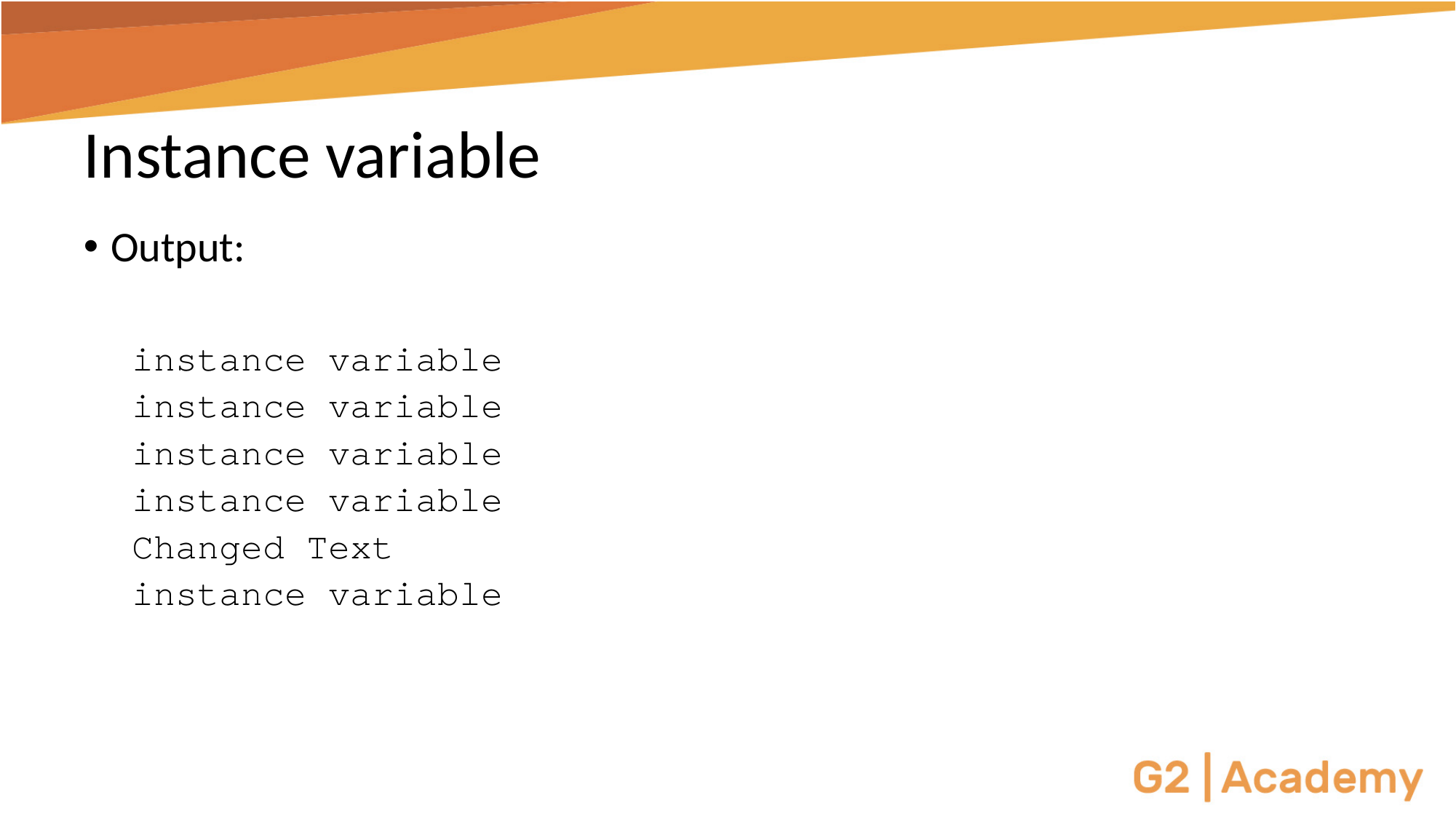

# Instance variable
Output:

instance variable
instance variable
instance variable
instance variable
Changed Text
instance variable